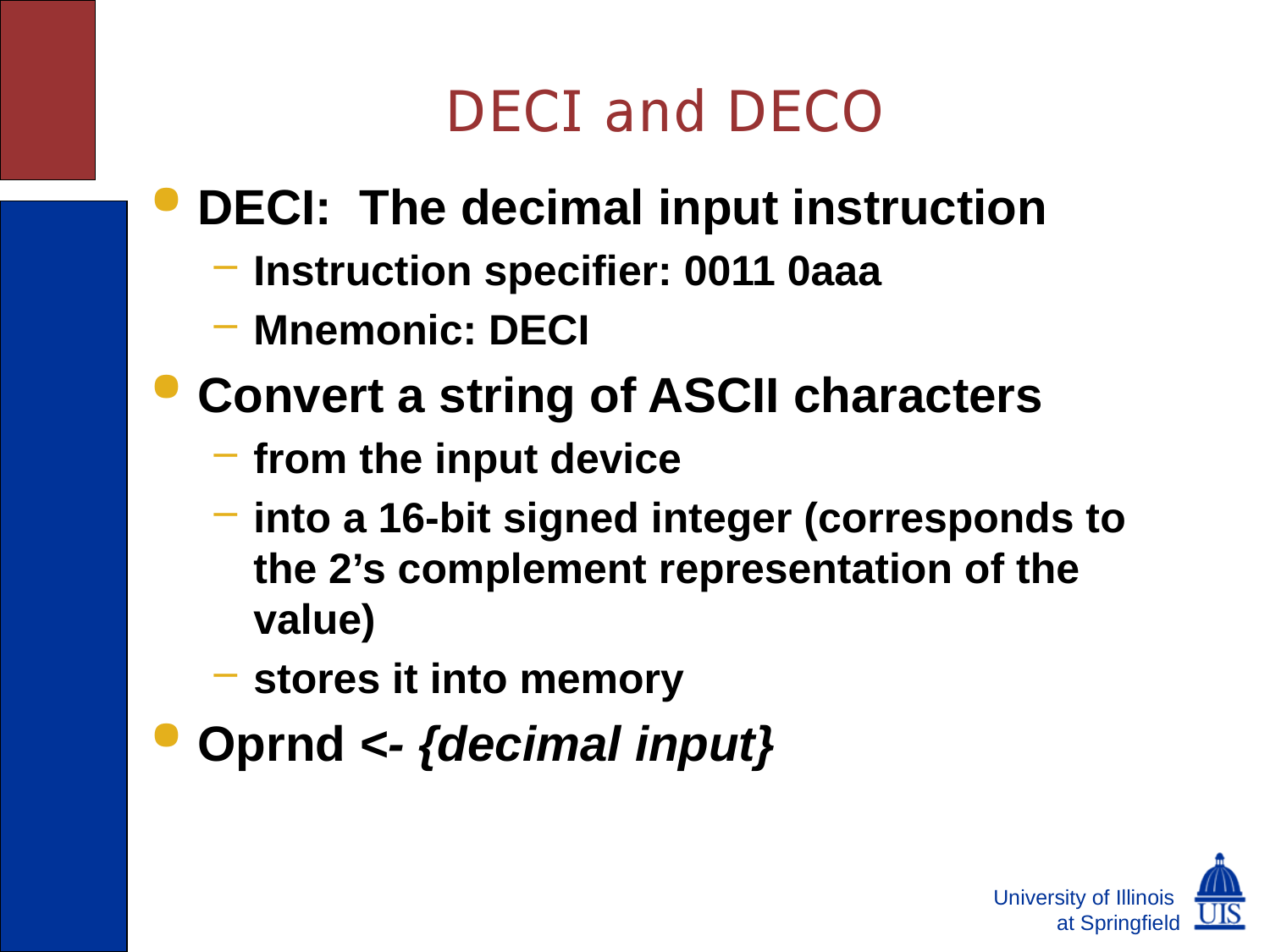

DECI and DECO
DECI:  The decimal input instruction
Instruction specifier: 0011 0aaa
Mnemonic: DECI
Convert a string of ASCII characters
from the input device
into a 16-bit signed integer (corresponds to the 2’s complement representation of the value)
stores it into memory
Oprnd <- {decimal input}